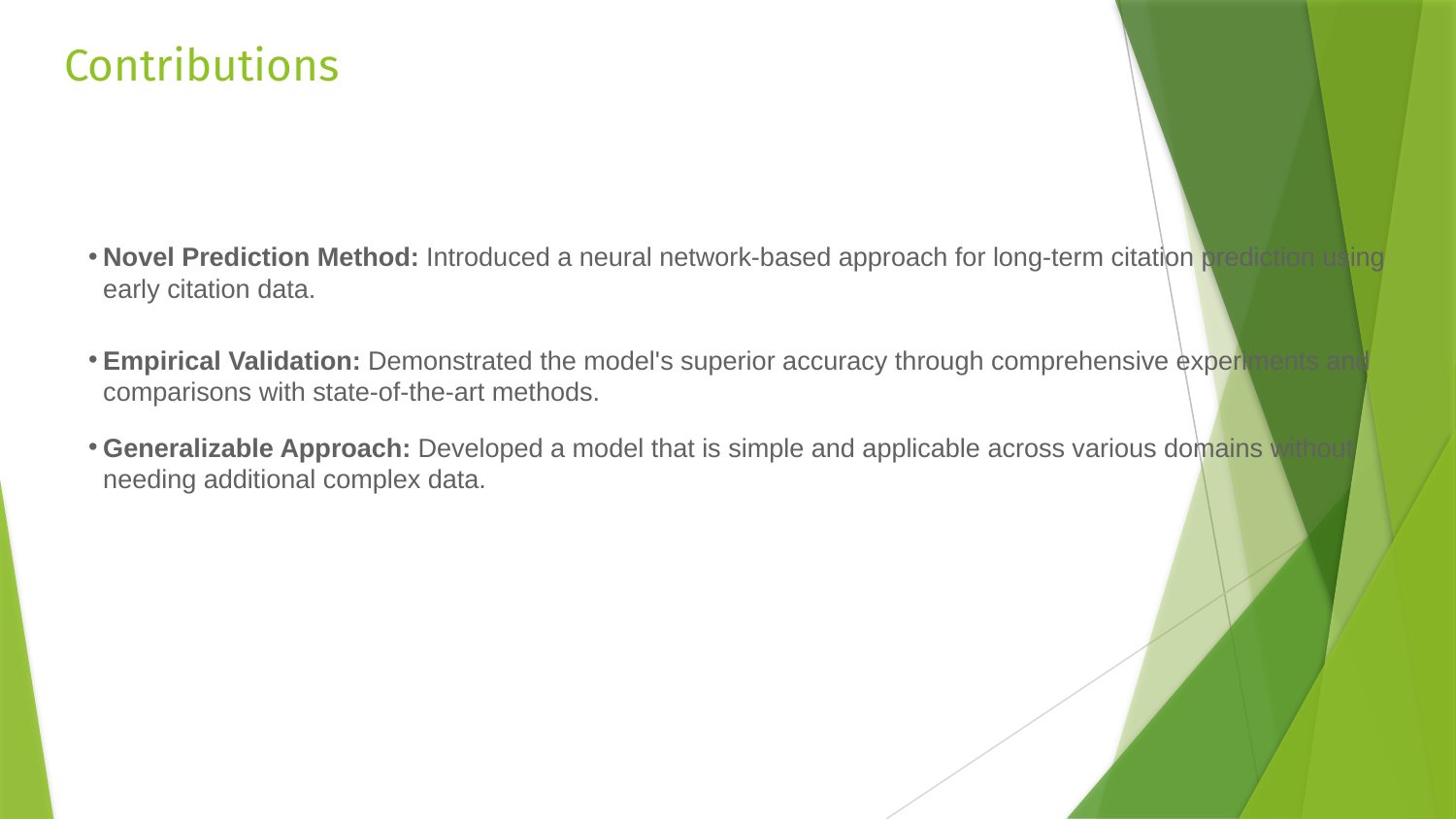

# Contributions

Novel Prediction Method: Introduced a neural network-based approach for long-term citation prediction using early citation data.
Empirical Validation: Demonstrated the model's superior accuracy through comprehensive experiments and comparisons with state-of-the-art methods.
Generalizable Approach: Developed a model that is simple and applicable across various domains without needing additional complex data.